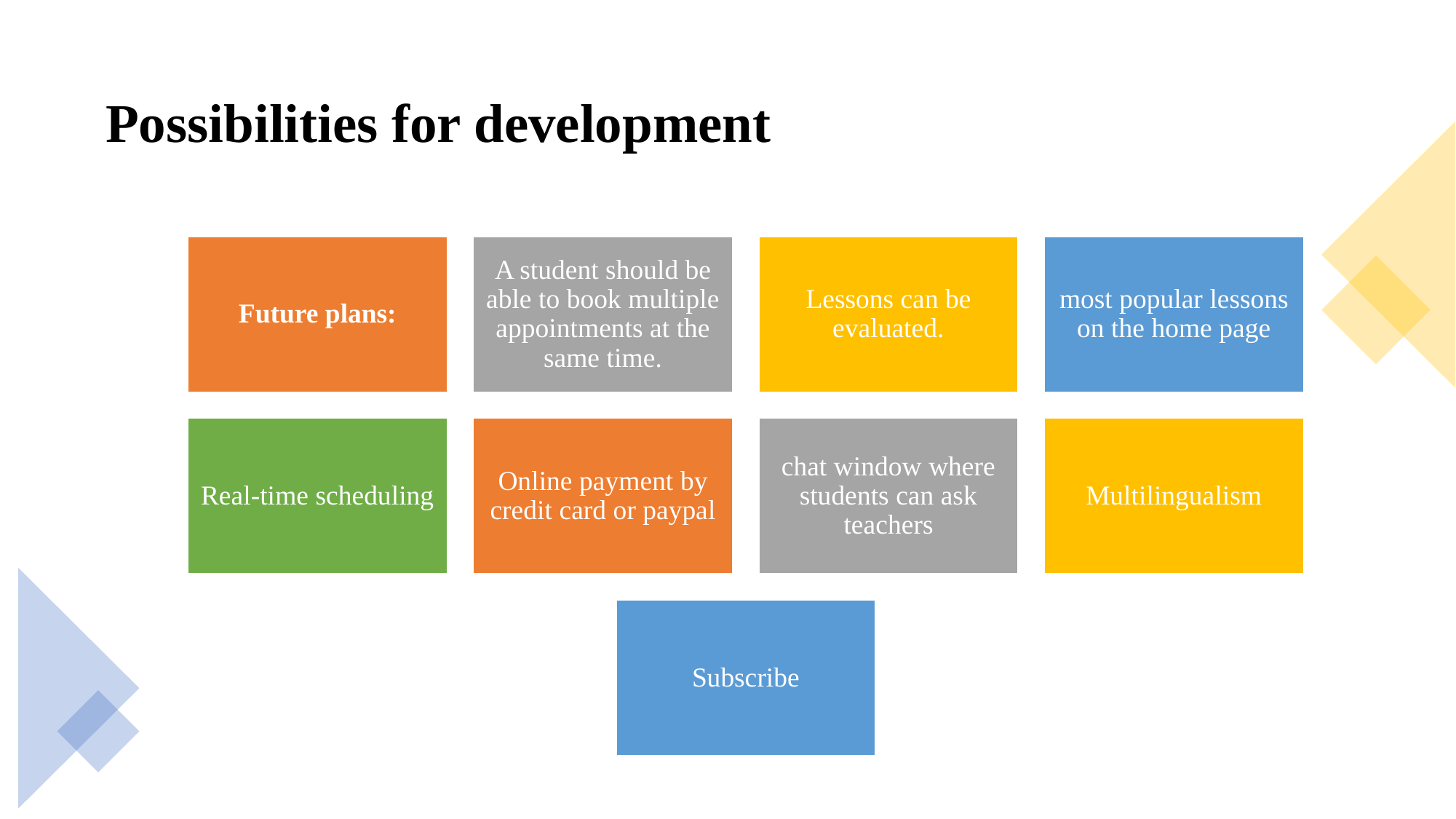

#
Possibilities for development

Future plans:
A student should be able to book multiple appointments at the same time.
Lessons can be evaluated.
most popular lessons on the home page
Real-time scheduling
Online payment by credit card or paypal
chat window where students can ask teachers
Multilingualism
Subscribe